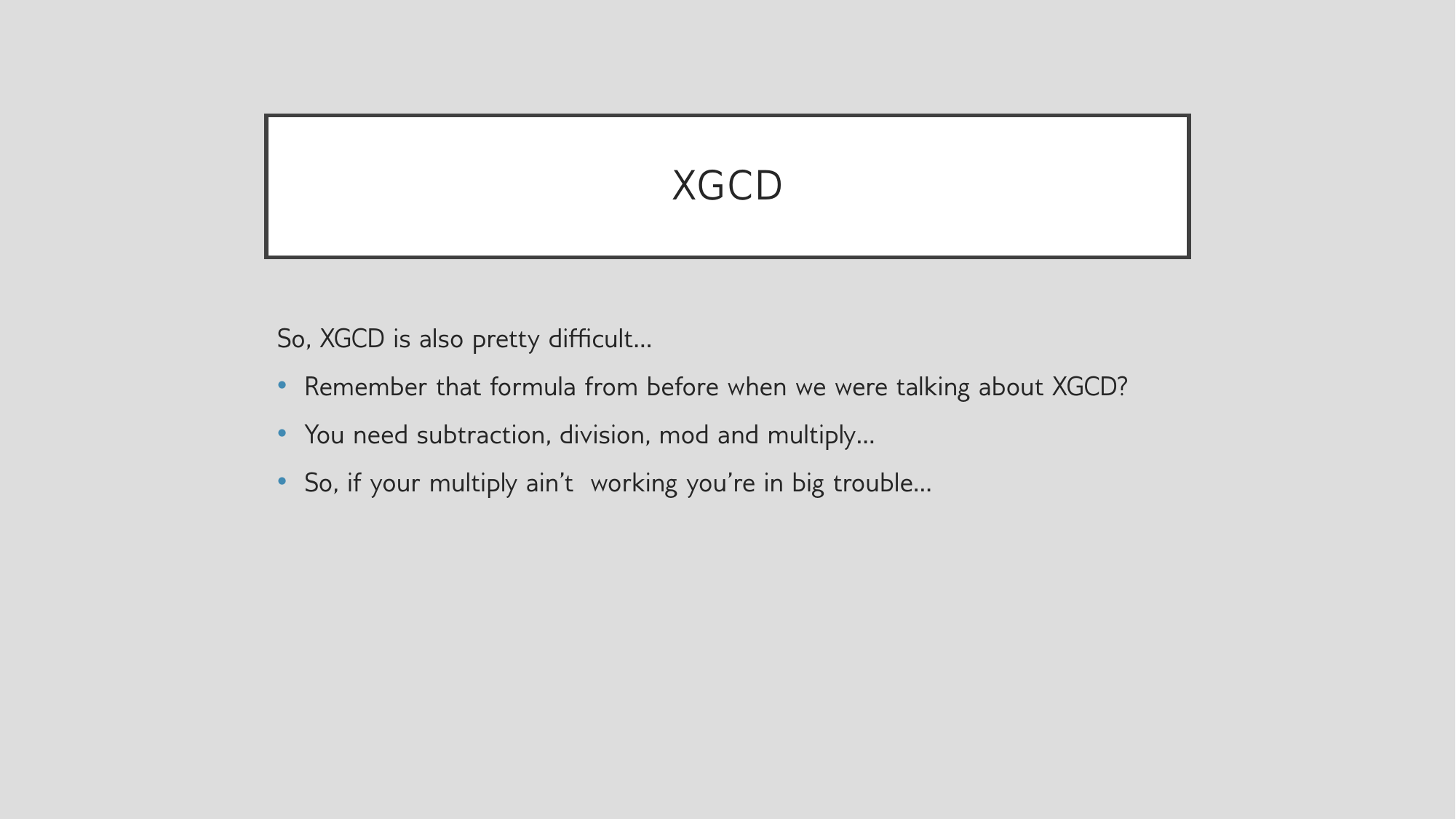

# XGCD
So, XGCD is also pretty difficult…
Remember that formula from before when we were talking about XGCD?
You need subtraction, division, mod and multiply…
So, if your multiply ain’t  working you’re in big trouble…